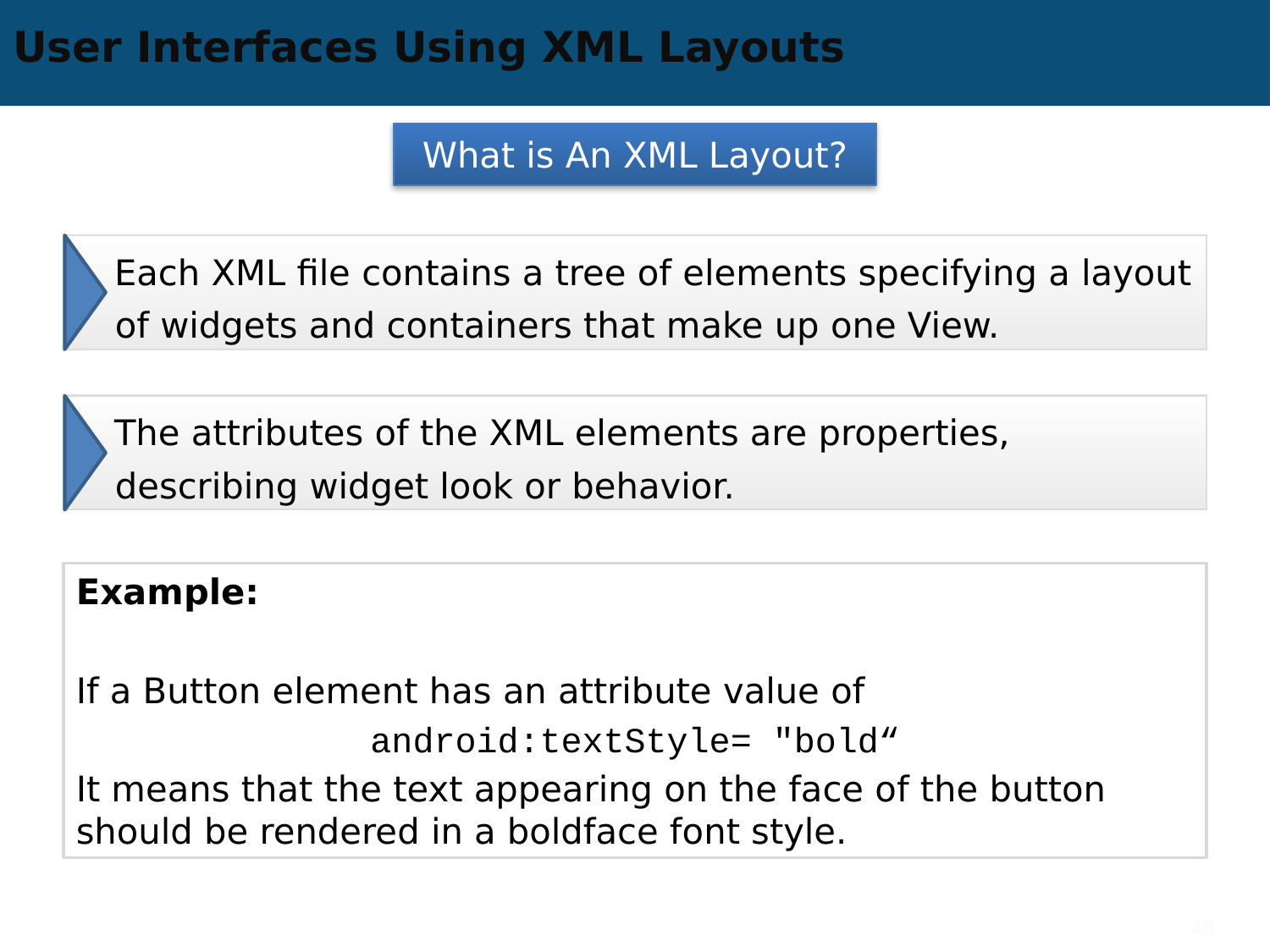

# User Interfaces Using XML Layouts
What is An XML Layout?
Each XML file contains a tree of elements specifying a layout of widgets and containers that make up one View.

The attributes of the XML elements are properties, describing widget look or behavior.

Example:

If a Button element has an attribute value of
android:textStyle= "bold“
It means that the text appearing on the face of the button should be rendered in a boldface font style.